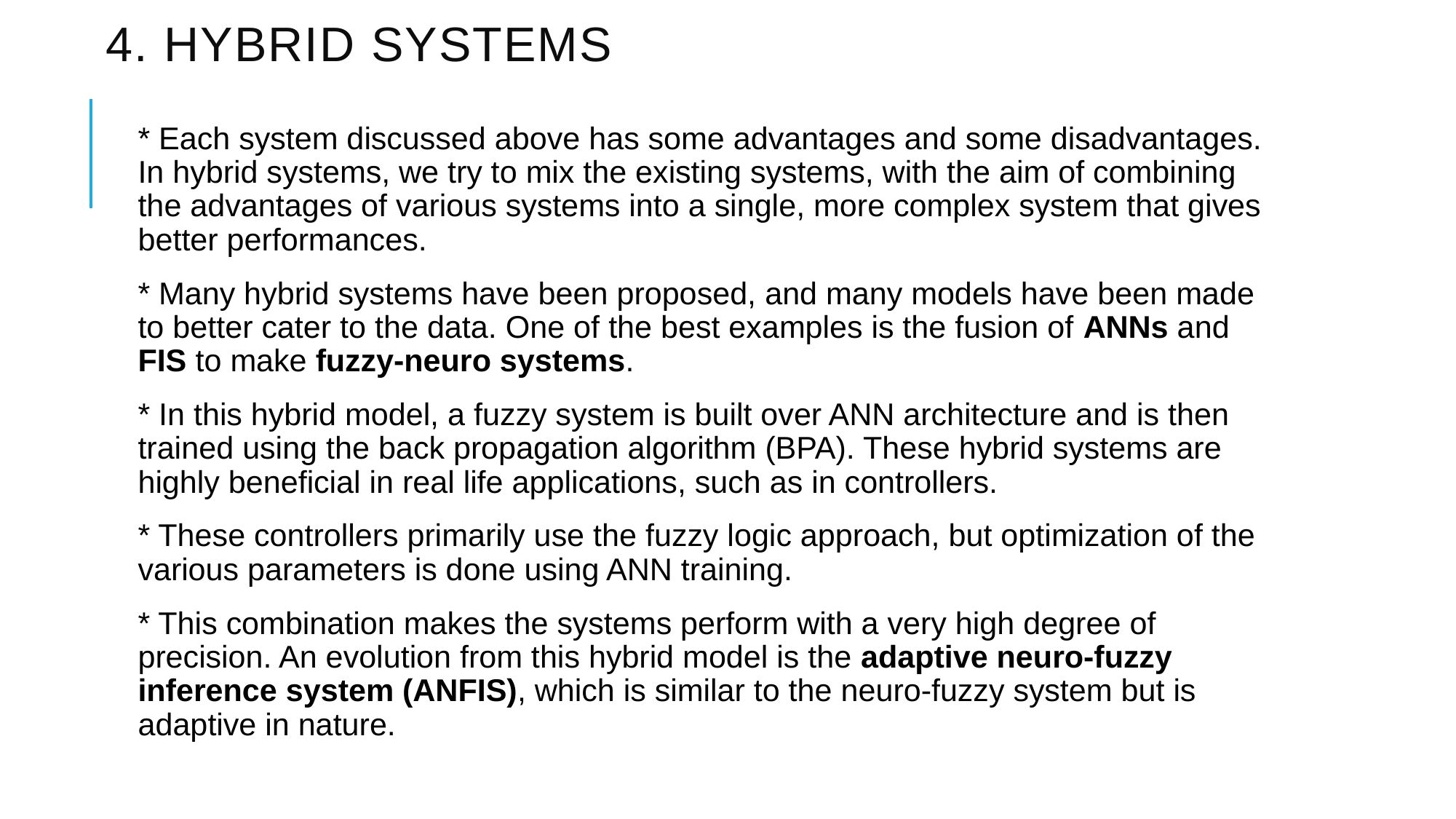

# 4. Hybrid Systems
* Each system discussed above has some advantages and some disadvantages. In hybrid systems, we try to mix the existing systems, with the aim of combining the advantages of various systems into a single, more complex system that gives better performances.
* Many hybrid systems have been proposed, and many models have been made to better cater to the data. One of the best examples is the fusion of ANNs and FIS to make fuzzy-neuro systems.
* In this hybrid model, a fuzzy system is built over ANN architecture and is then trained using the back propagation algorithm (BPA). These hybrid systems are highly beneficial in real life applications, such as in controllers.
* These controllers primarily use the fuzzy logic approach, but optimization of the various parameters is done using ANN training.
* This combination makes the systems perform with a very high degree of precision. An evolution from this hybrid model is the adaptive neuro-fuzzy inference system (ANFIS), which is similar to the neuro-fuzzy system but is adaptive in nature.